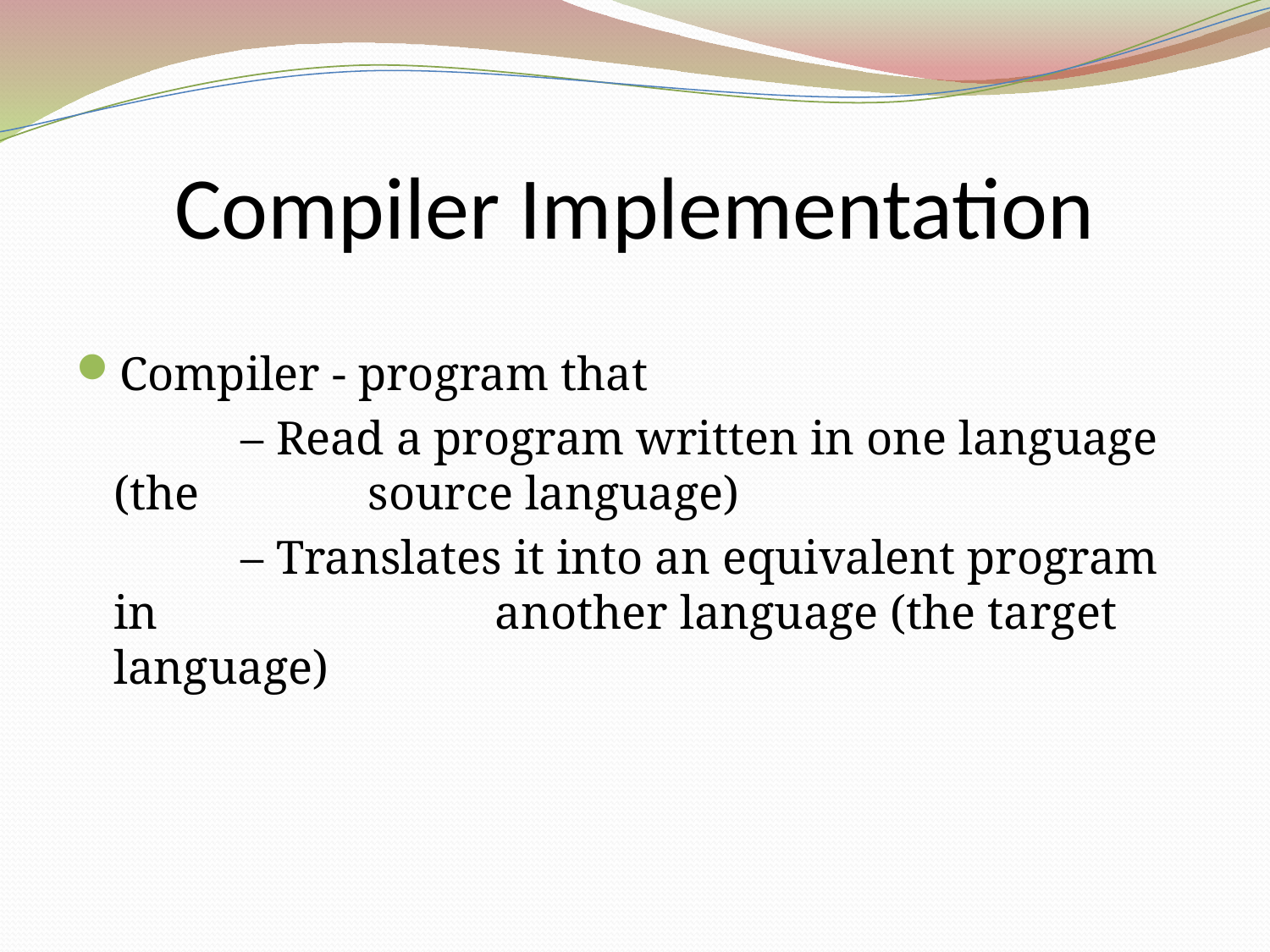

# Compiler Implementation
Compiler - program that
		– Read a program written in one language (the 		source language)
		– Translates it into an equivalent program in 			another language (the target language)